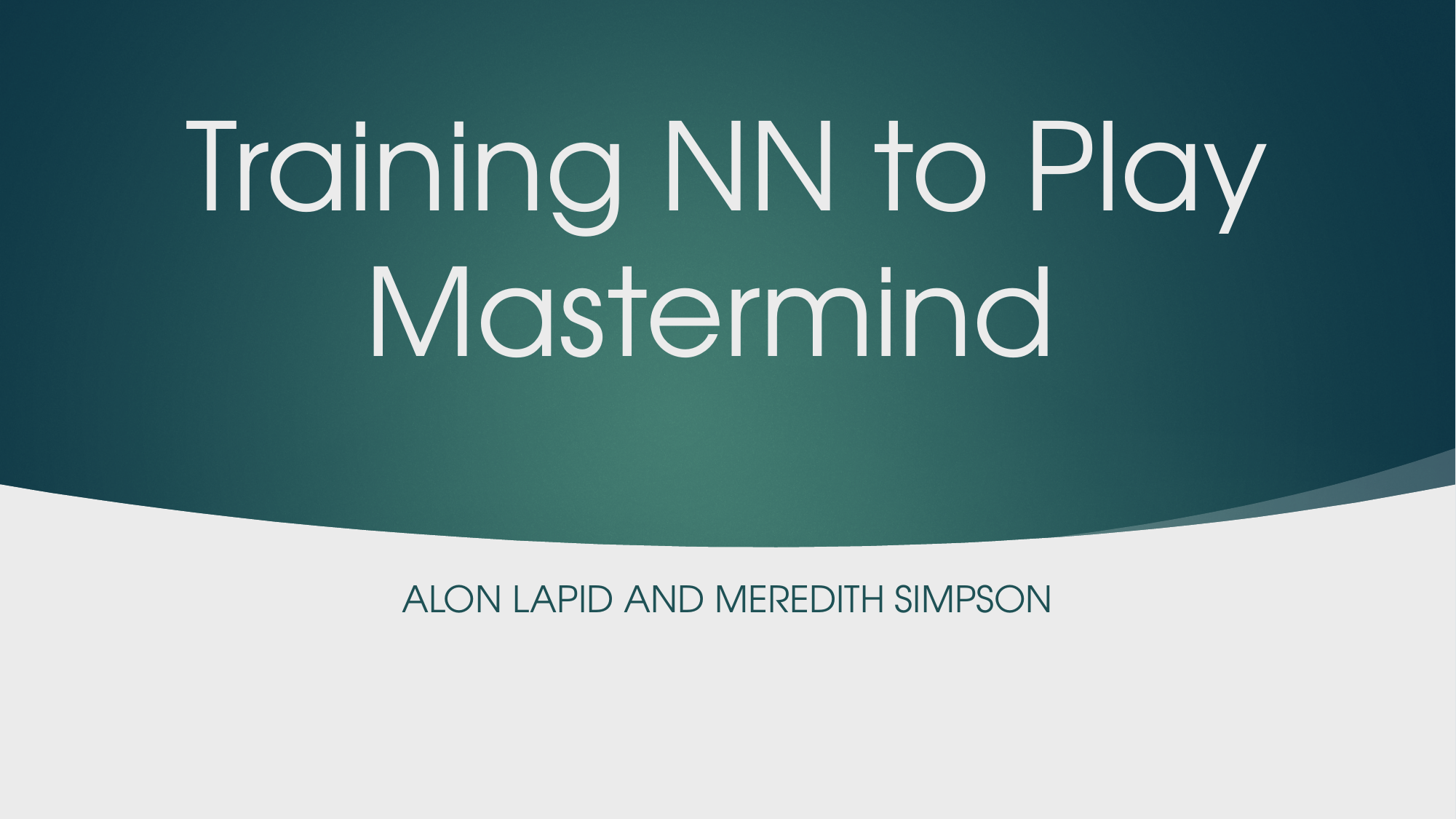

# Training NN to Play Mastermind

alon Lapid and MEREDITH SIMPSON